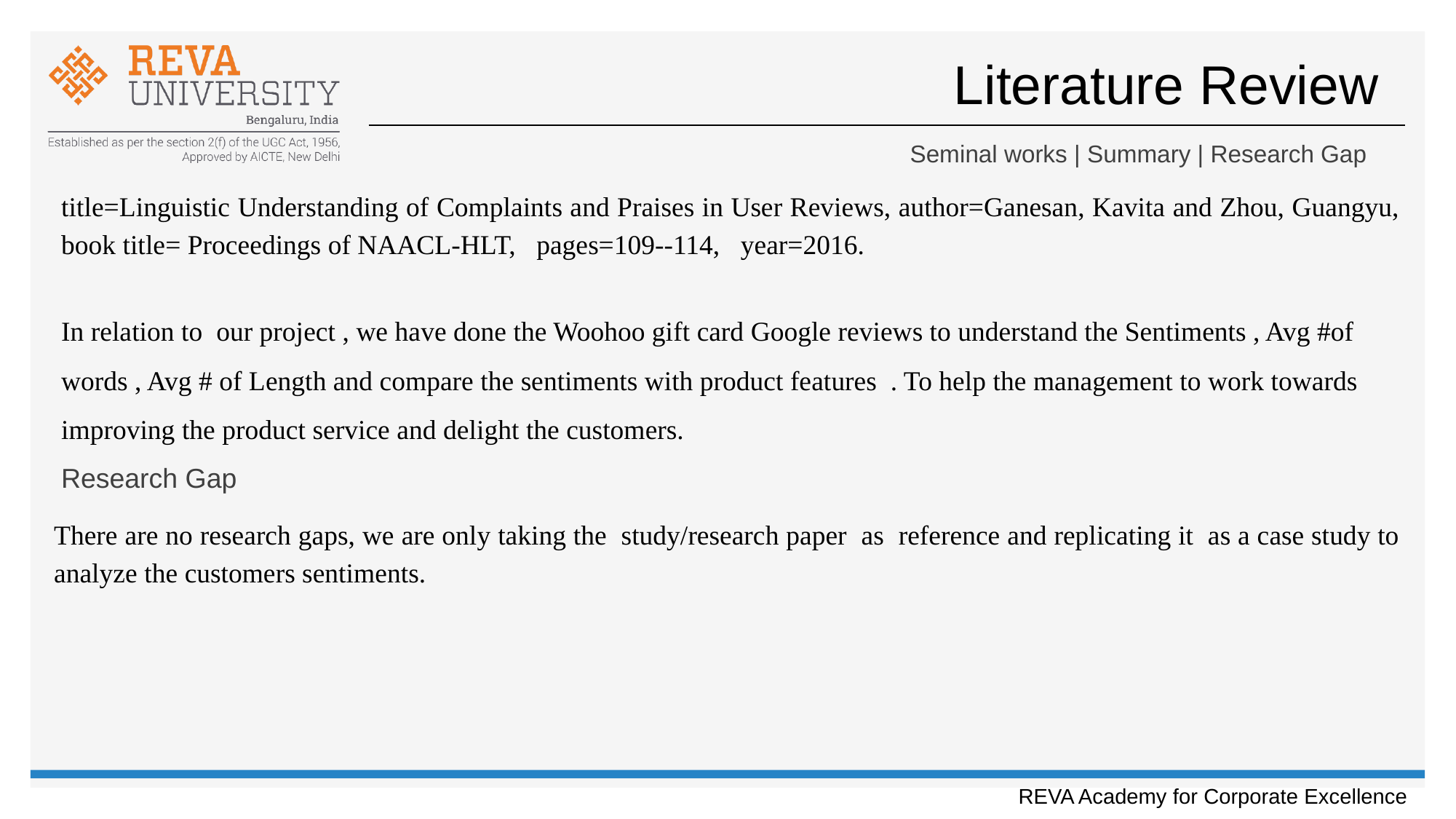

# Literature Review
Seminal works | Summary | Research Gap
title=Linguistic Understanding of Complaints and Praises in User Reviews, author=Ganesan, Kavita and Zhou, Guangyu,  book title= Proceedings of NAACL-HLT,   pages=109--114,   year=2016.

In relation to  our project , we have done the Woohoo gift card Google reviews to understand the Sentiments , Avg #of words , Avg # of Length and compare the sentiments with product features  . To help the management to work towards improving the product service and delight the customers.
Research Gap
There are no research gaps, we are only taking the  study/research paper  as  reference and replicating it  as a case study to analyze the customers sentiments.